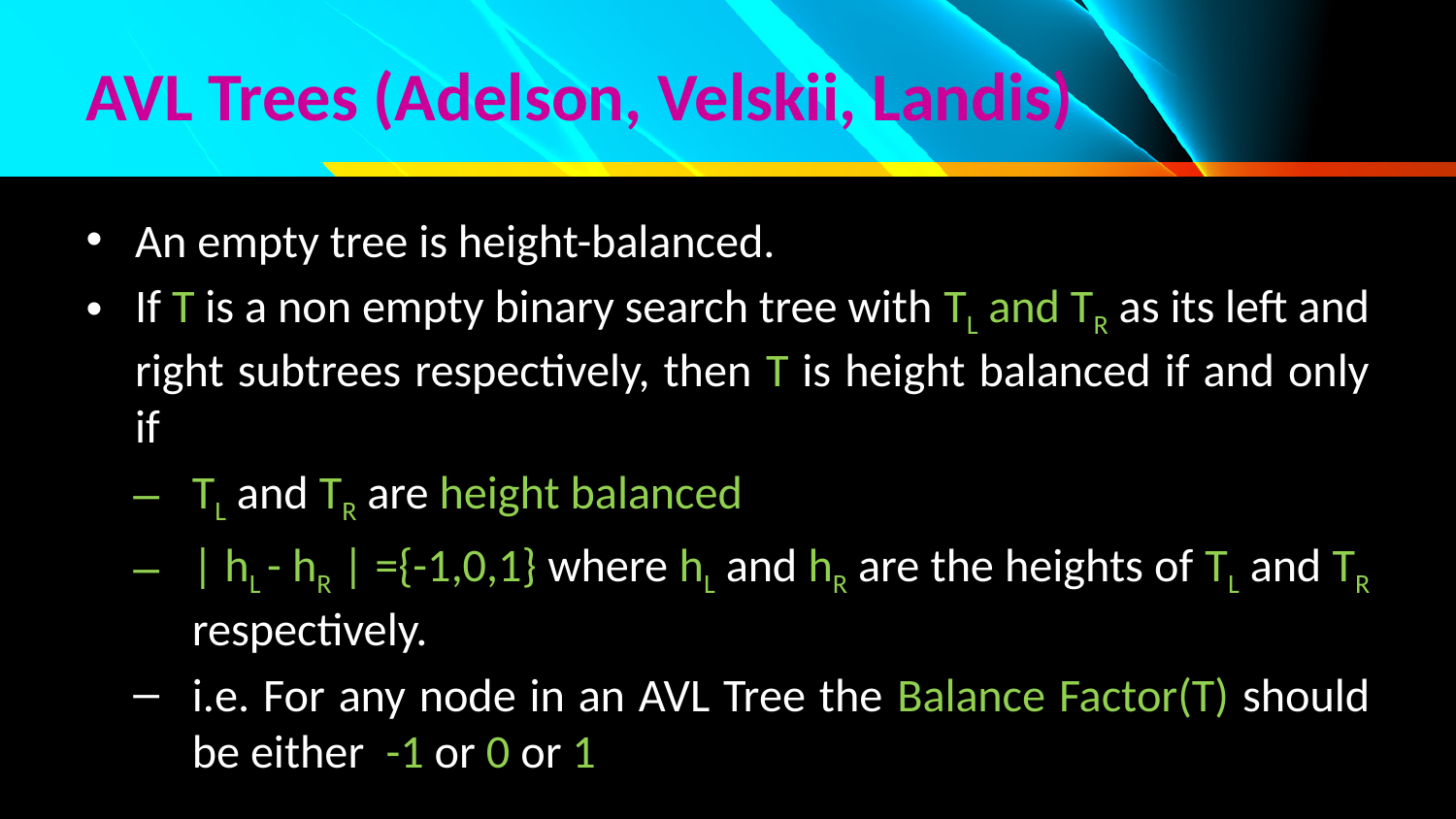

# AVL Trees (Adelson, Velskii, Landis)
An empty tree is height-balanced.
If T is a non empty binary search tree with TL and TR as its left and right subtrees respectively, then T is height balanced if and only if
TL and TR are height balanced
| hL - hR | ={-1,0,1} where hL and hR are the heights of TL and TR respectively.
i.e. For any node in an AVL Tree the Balance Factor(T) should be either  -1 or 0 or 1